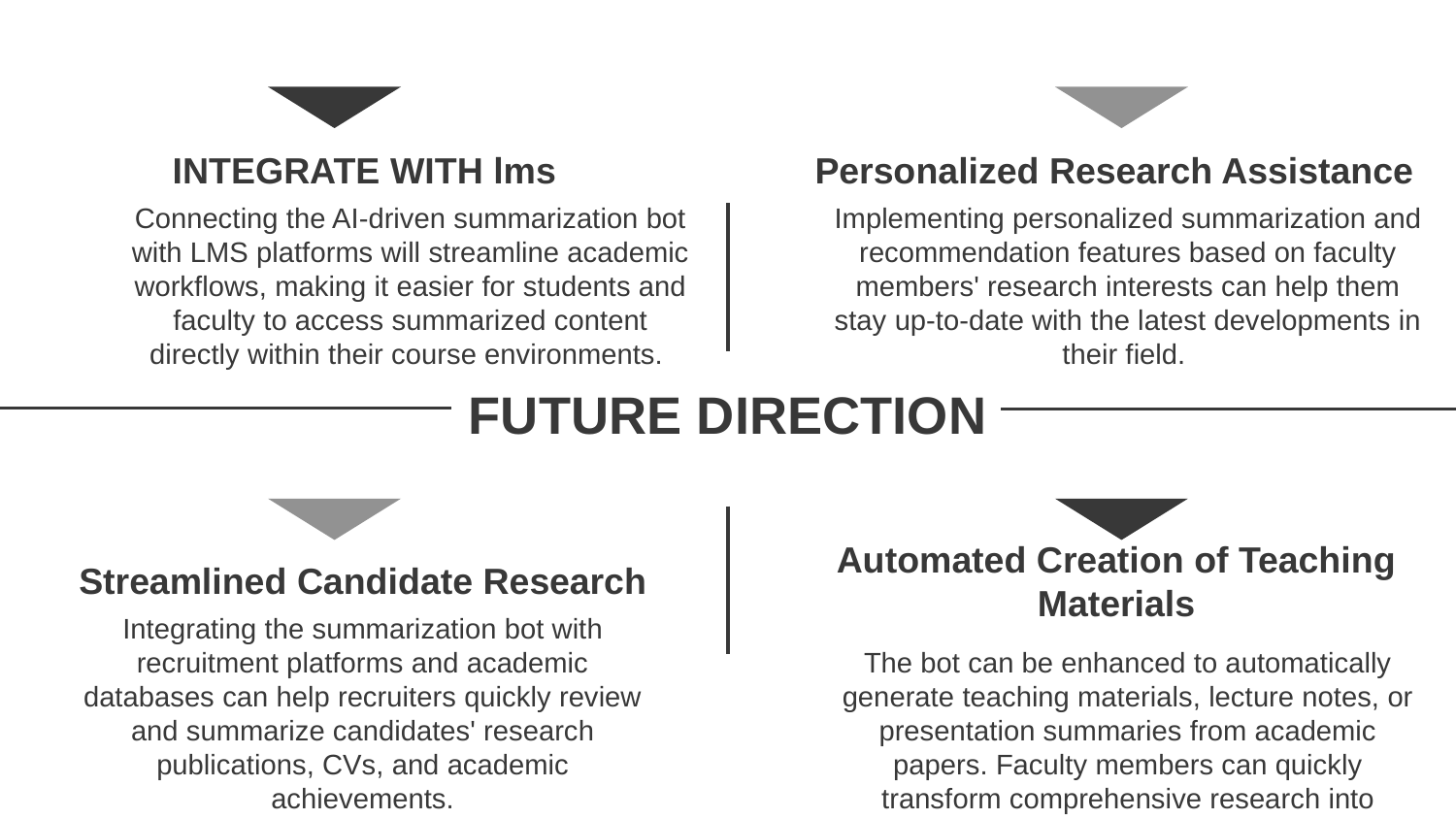

INTEGRATE WITH lms
Personalized Research Assistance
Connecting the AI-driven summarization bot with LMS platforms will streamline academic workflows, making it easier for students and faculty to access summarized content directly within their course environments.
Implementing personalized summarization and recommendation features based on faculty members' research interests can help them stay up-to-date with the latest developments in their field.
# FUTURE DIRECTION

Streamlined Candidate Research
Automated Creation of Teaching Materials

The bot can be enhanced to automatically generate teaching materials, lecture notes, or presentation summaries from academic papers. Faculty members can quickly transform comprehensive research into teaching content.
Integrating the summarization bot with recruitment platforms and academic databases can help recruiters quickly review and summarize candidates' research publications, CVs, and academic achievements.